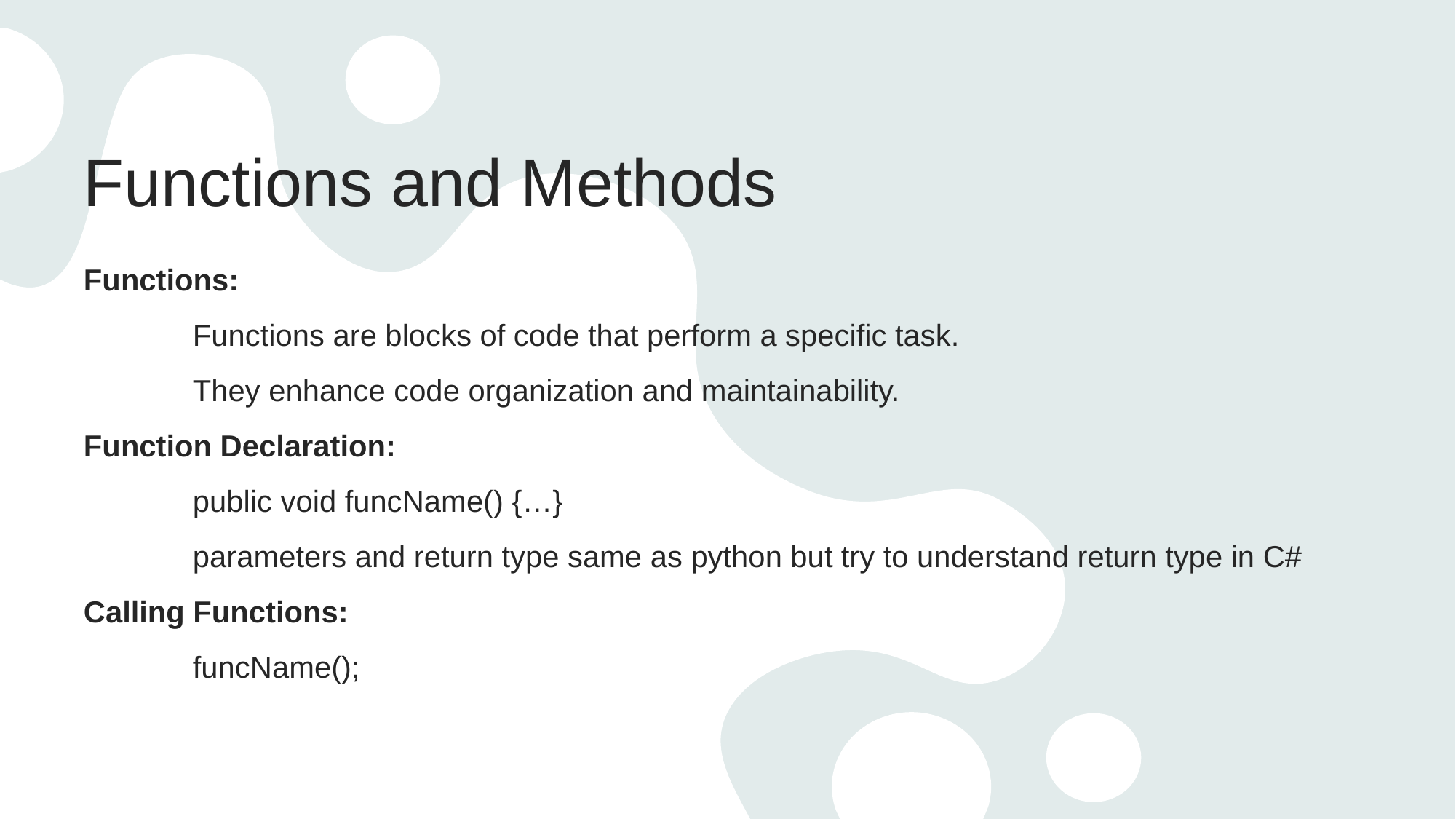

# Functions and Methods
Functions:
	Functions are blocks of code that perform a specific task.
	They enhance code organization and maintainability.
Function Declaration:
	public void funcName() {…}
	parameters and return type same as python but try to understand return type in C#
Calling Functions:
	funcName();